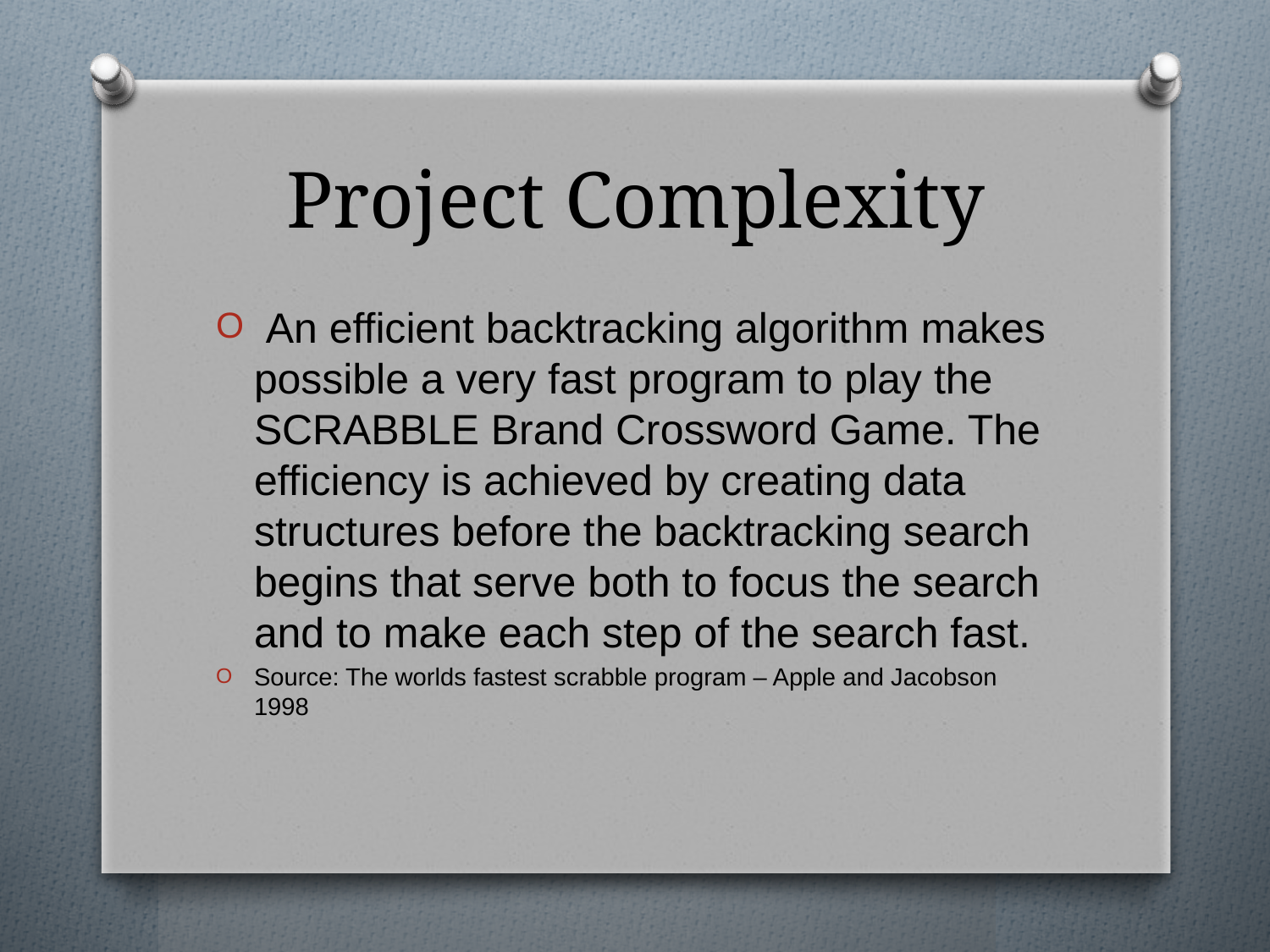

# Project Complexity
 An efficient backtracking algorithm makes possible a very fast program to play the SCRABBLE Brand Crossword Game. The efficiency is achieved by creating data structures before the backtracking search begins that serve both to focus the search and to make each step of the search fast.
Source: The worlds fastest scrabble program – Apple and Jacobson 1998